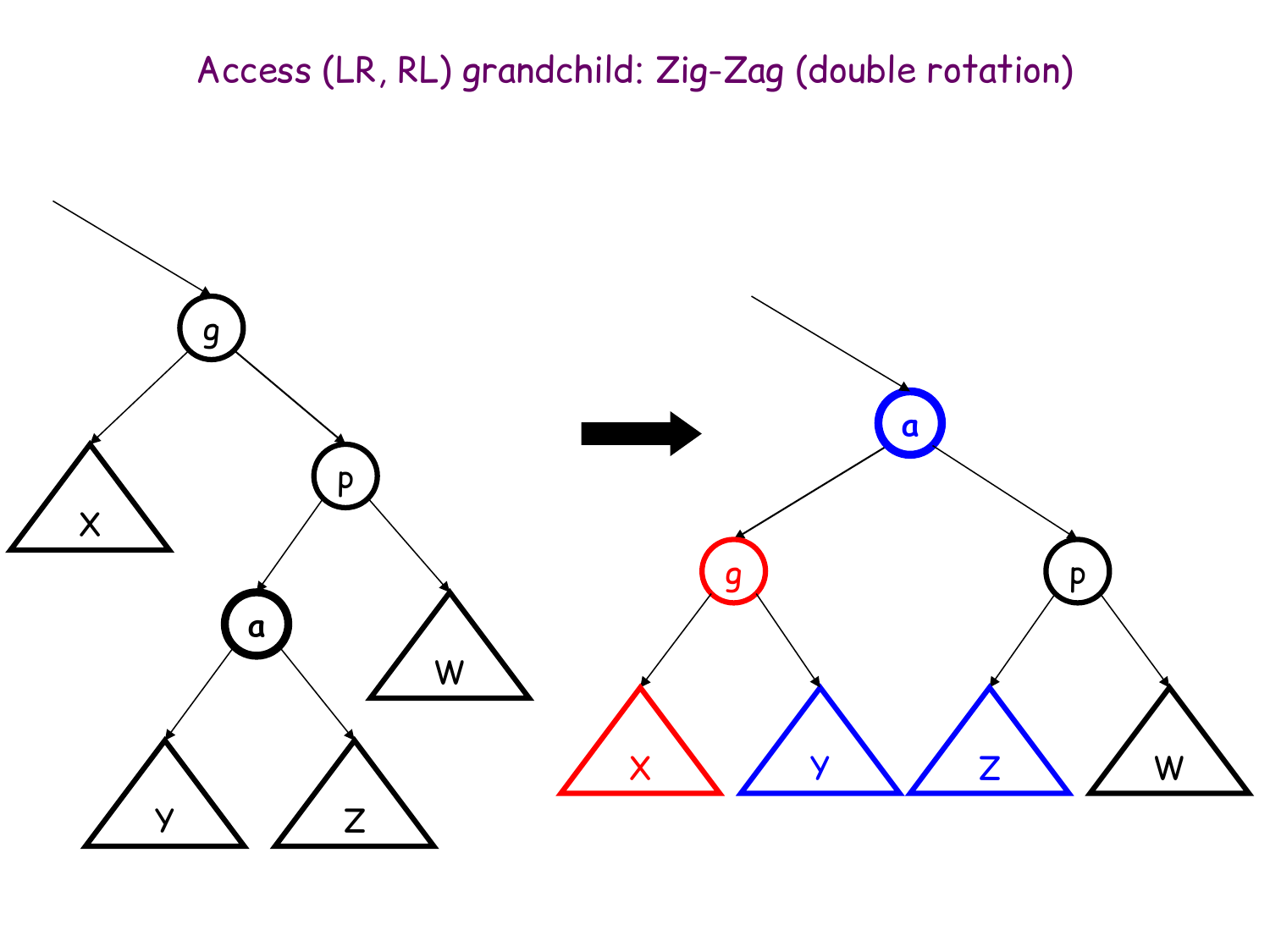

# Access (LR, RL) grandchild: Zig-Zag (double rotation)
g
a

X
p
g
p
a
W
X
Y
Z
W
Y
Z